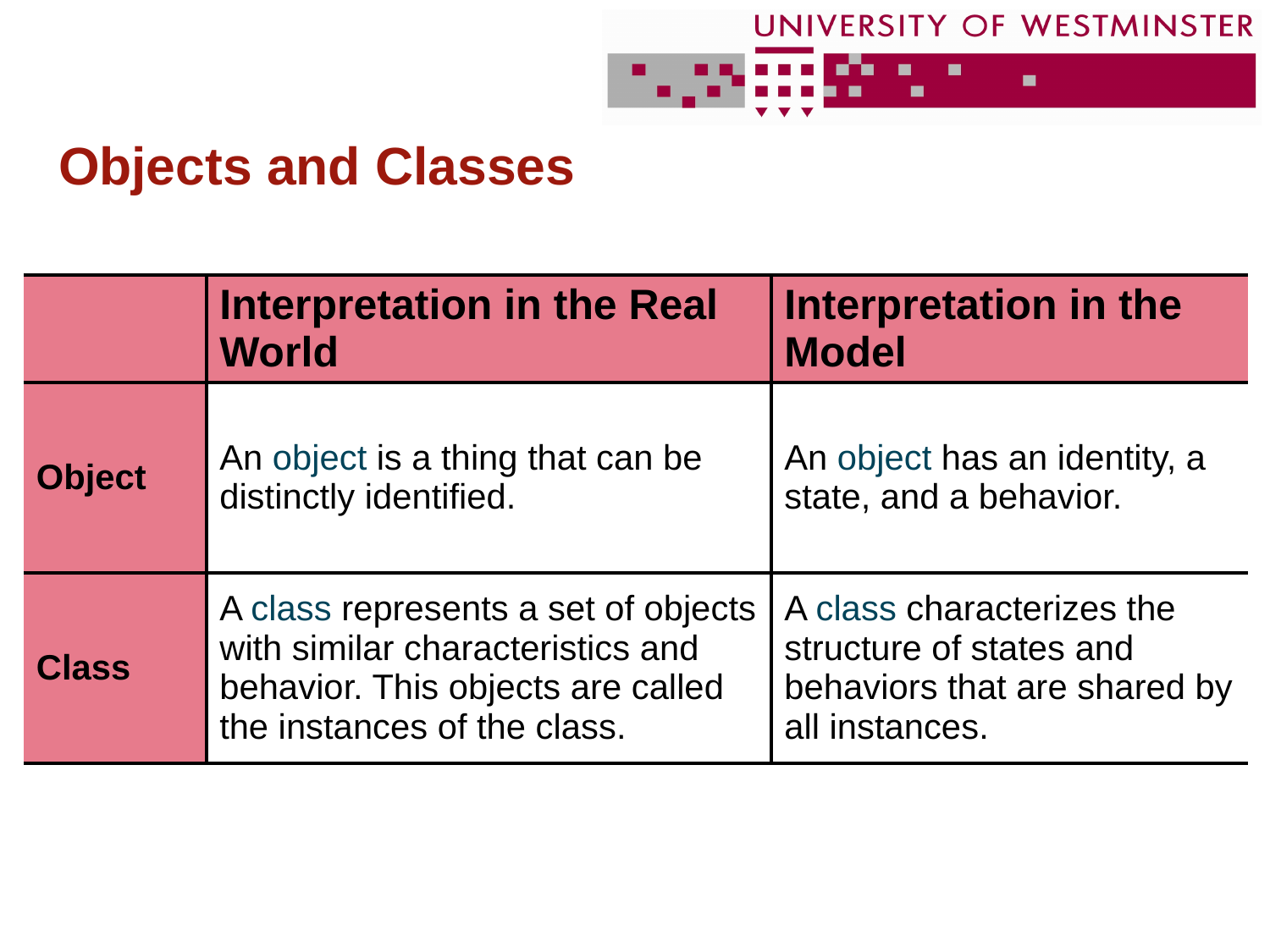

# Objects and Classes
|  | Interpretation in the Real World | Interpretation in the Model |
| --- | --- | --- |
| Object | An object is a thing that can be distinctly identified. | An object has an identity, a state, and a behavior. |
| Class | A class represents a set of objects with similar characteristics and behavior. This objects are called the instances of the class. | A class characterizes the structure of states and behaviors that are shared by all instances. |